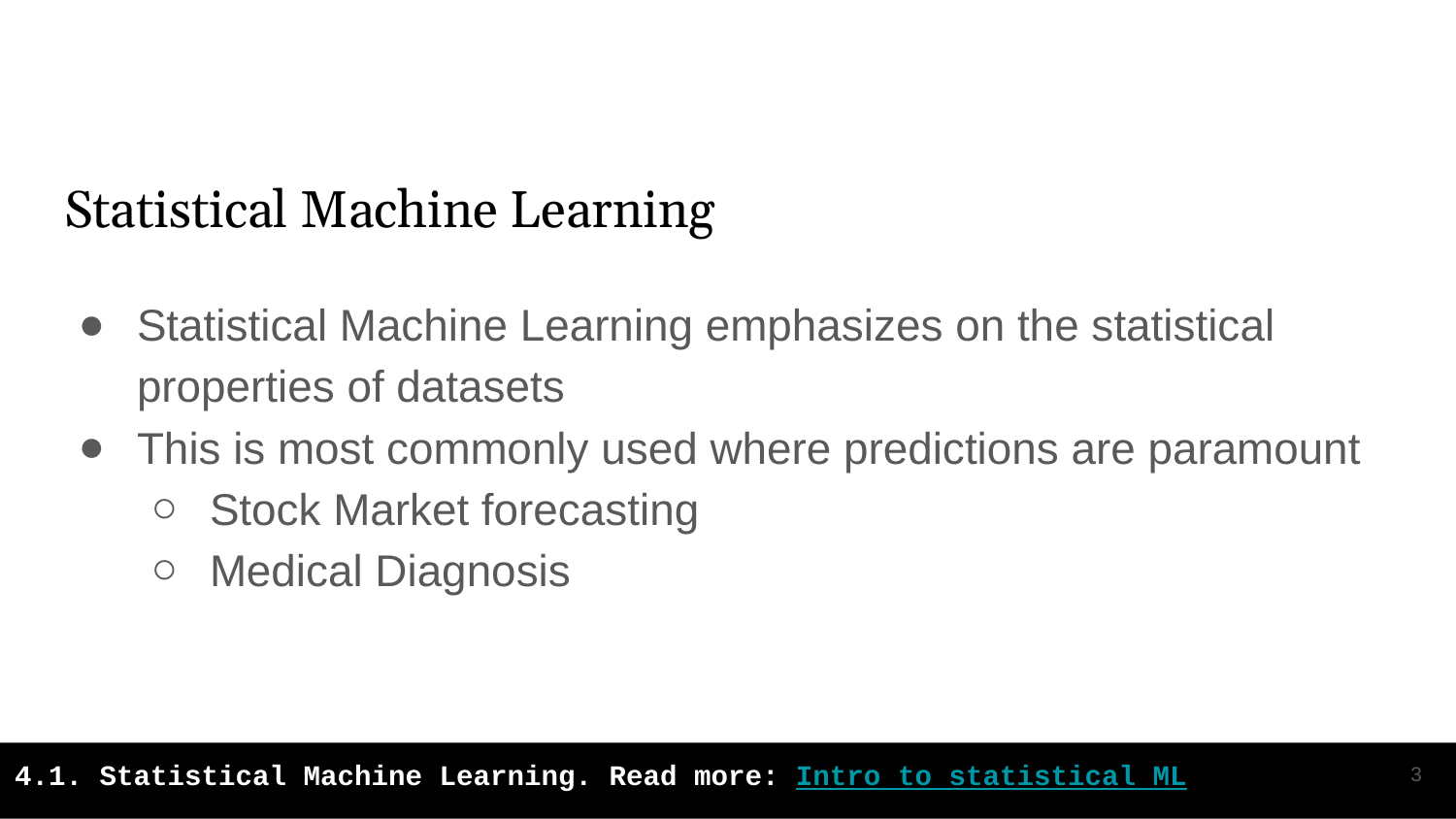

# Statistical Machine Learning
Statistical Machine Learning emphasizes on the statistical properties of datasets
This is most commonly used where predictions are paramount
Stock Market forecasting
Medical Diagnosis
3
4.1. Statistical Machine Learning. Read more: Intro to statistical ML